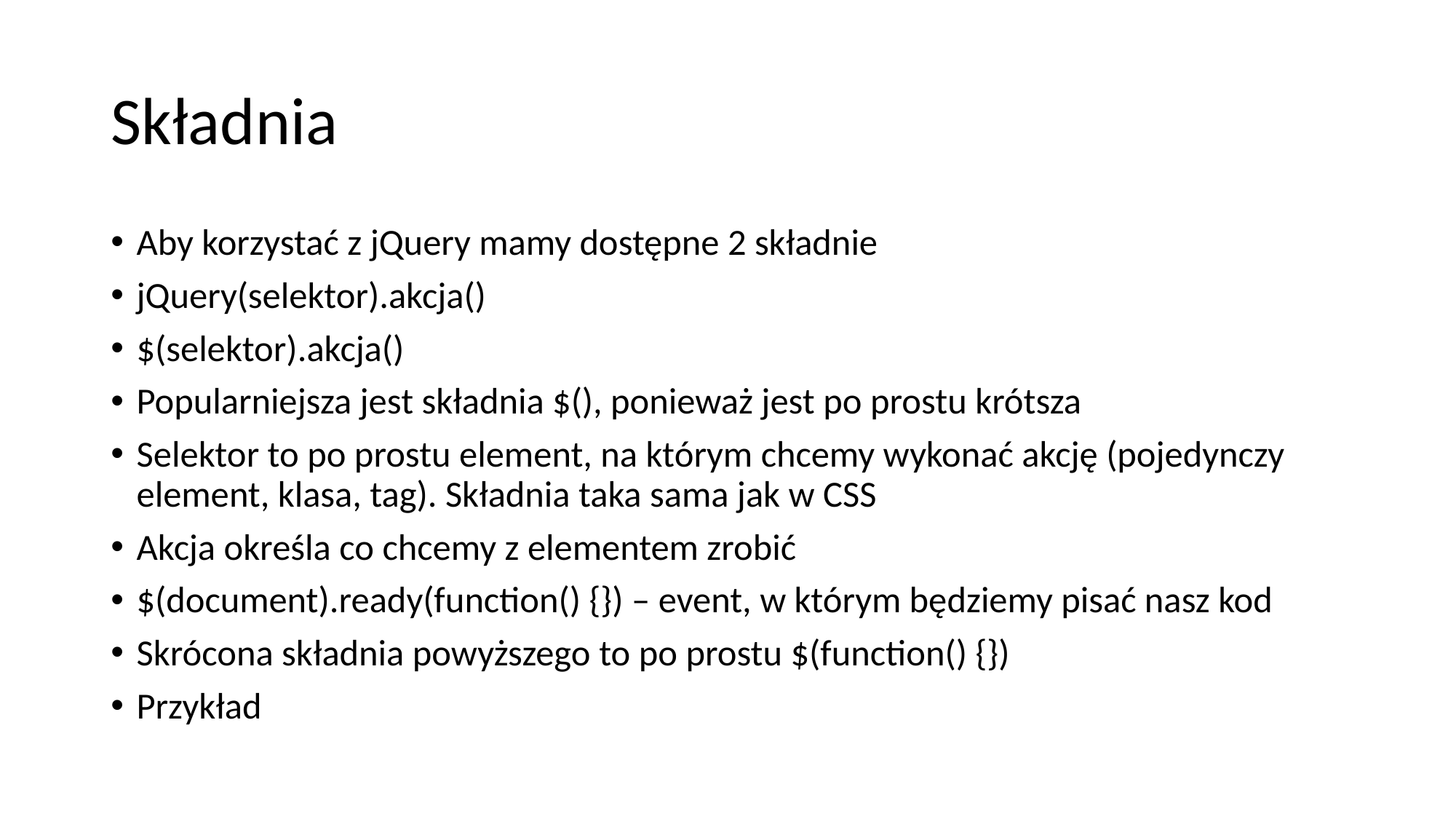

# Składnia
Aby korzystać z jQuery mamy dostępne 2 składnie
jQuery(selektor).akcja()
$(selektor).akcja()
Popularniejsza jest składnia $(), ponieważ jest po prostu krótsza
Selektor to po prostu element, na którym chcemy wykonać akcję (pojedynczy element, klasa, tag). Składnia taka sama jak w CSS
Akcja określa co chcemy z elementem zrobić
$(document).ready(function() {}) – event, w którym będziemy pisać nasz kod
Skrócona składnia powyższego to po prostu $(function() {})
Przykład